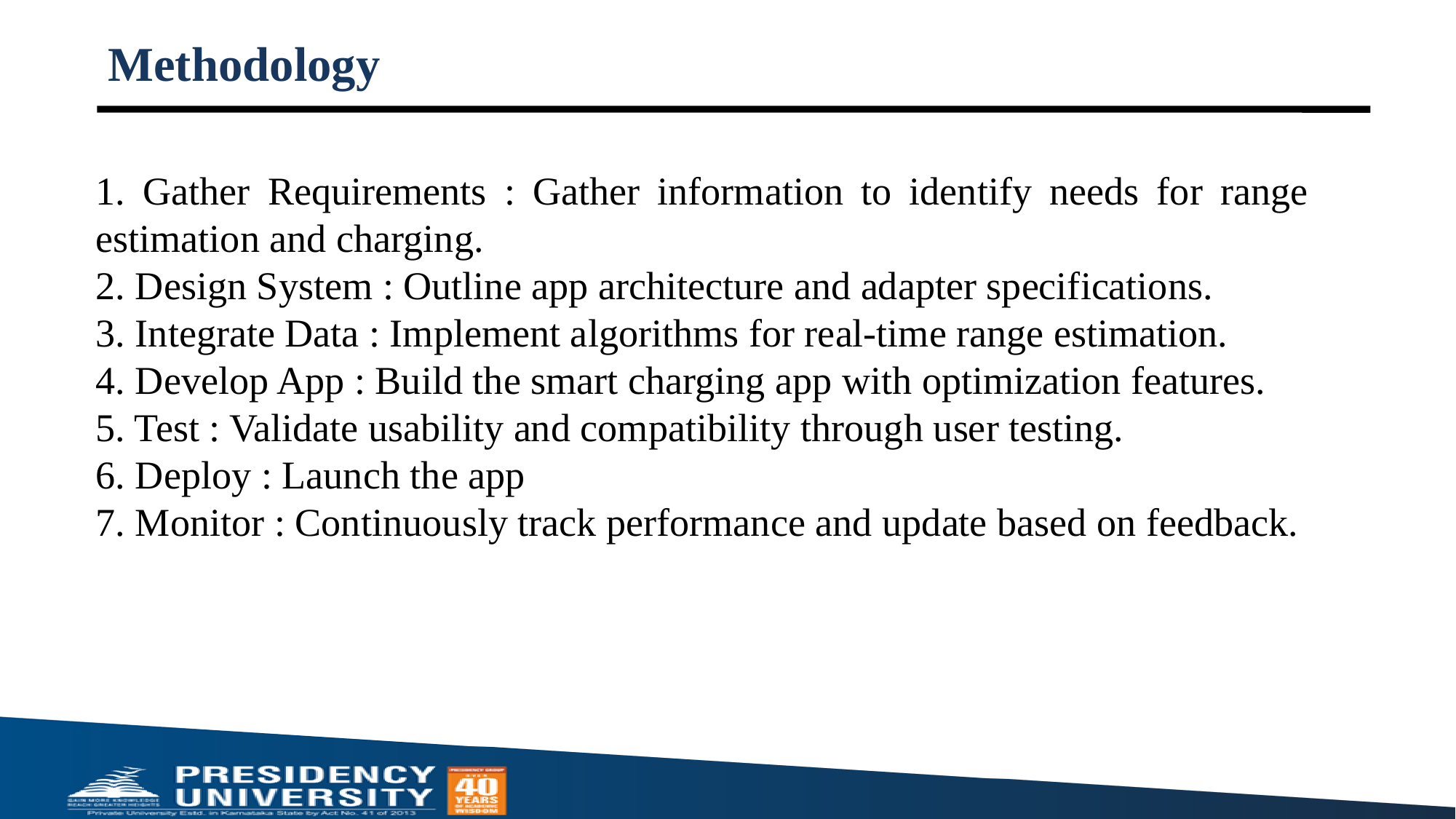

# Methodology

1. Gather Requirements : Gather information to identify needs for range estimation and charging.
2. Design System : Outline app architecture and adapter specifications.
3. Integrate Data : Implement algorithms for real-time range estimation.
4. Develop App : Build the smart charging app with optimization features.
5. Test : Validate usability and compatibility through user testing.
6. Deploy : Launch the app
7. Monitor : Continuously track performance and update based on feedback.